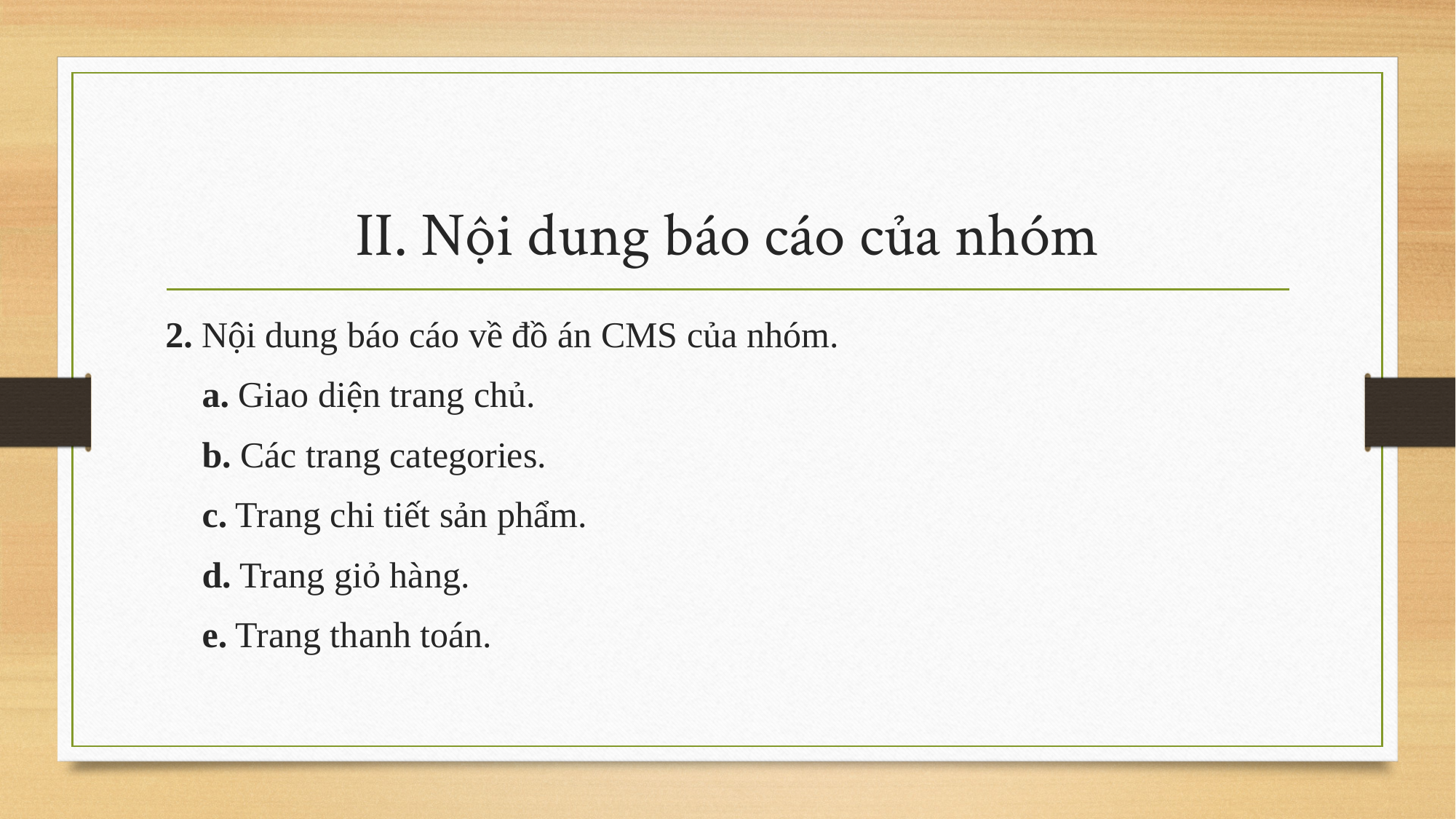

# II. Nội dung báo cáo của nhóm
2. Nội dung báo cáo về đồ án CMS của nhóm.
    a. Giao diện trang chủ.
    b. Các trang categories.
    c. Trang chi tiết sản phẩm.
    d. Trang giỏ hàng.
    e. Trang thanh toán.